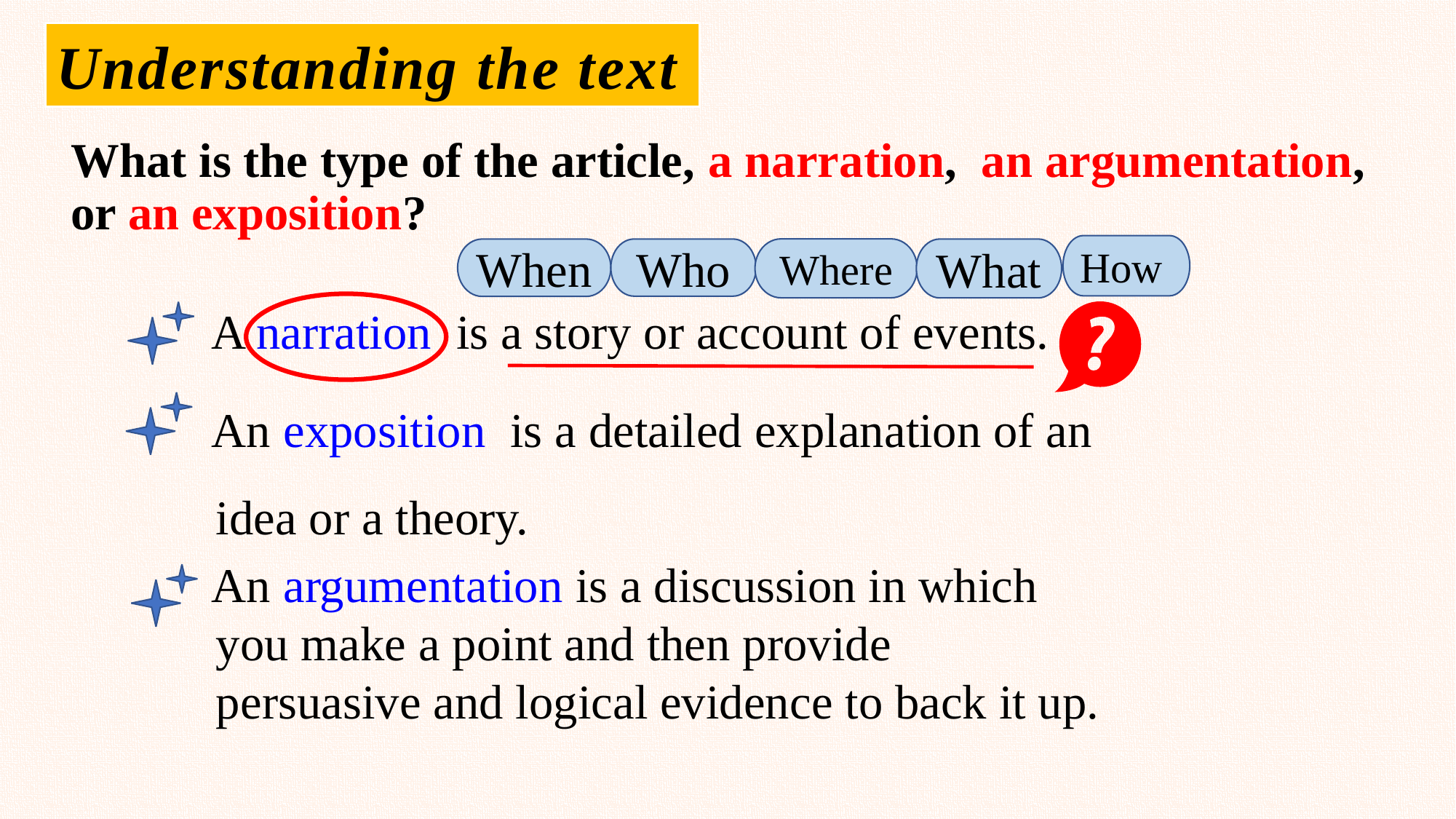

Understanding the text
What is the type of the article, a narration,  an argumentation, or an exposition?
How
Where
When
Who

What

   A narration  is a story or account of events.
   An exposition  is a detailed explanation of an idea or a theory.
   An argumentation is a discussion in which you make a point and then provide persuasive and logical evidence to back it up.